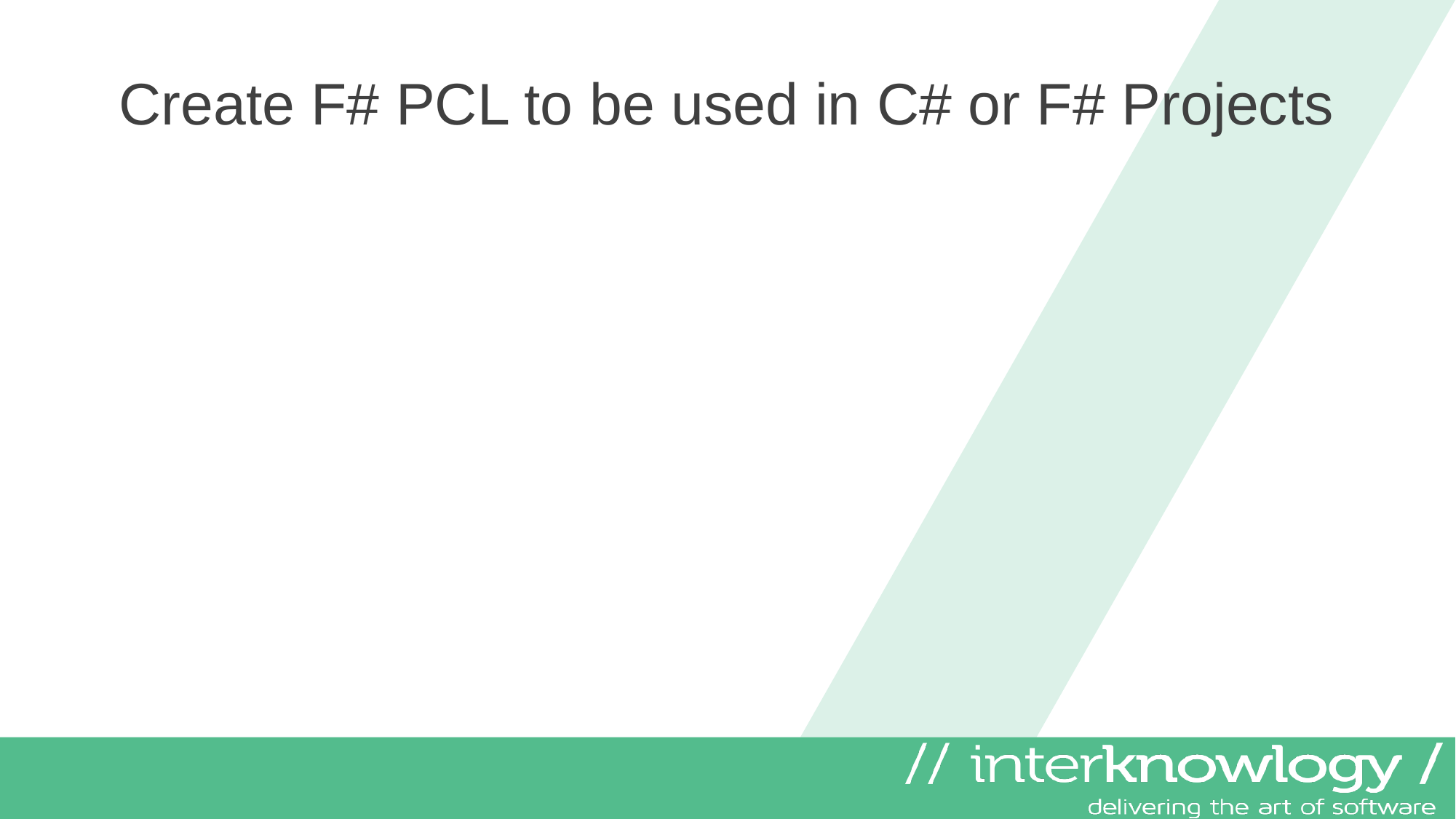

# Create F# PCL to be used in C# or F# Projects